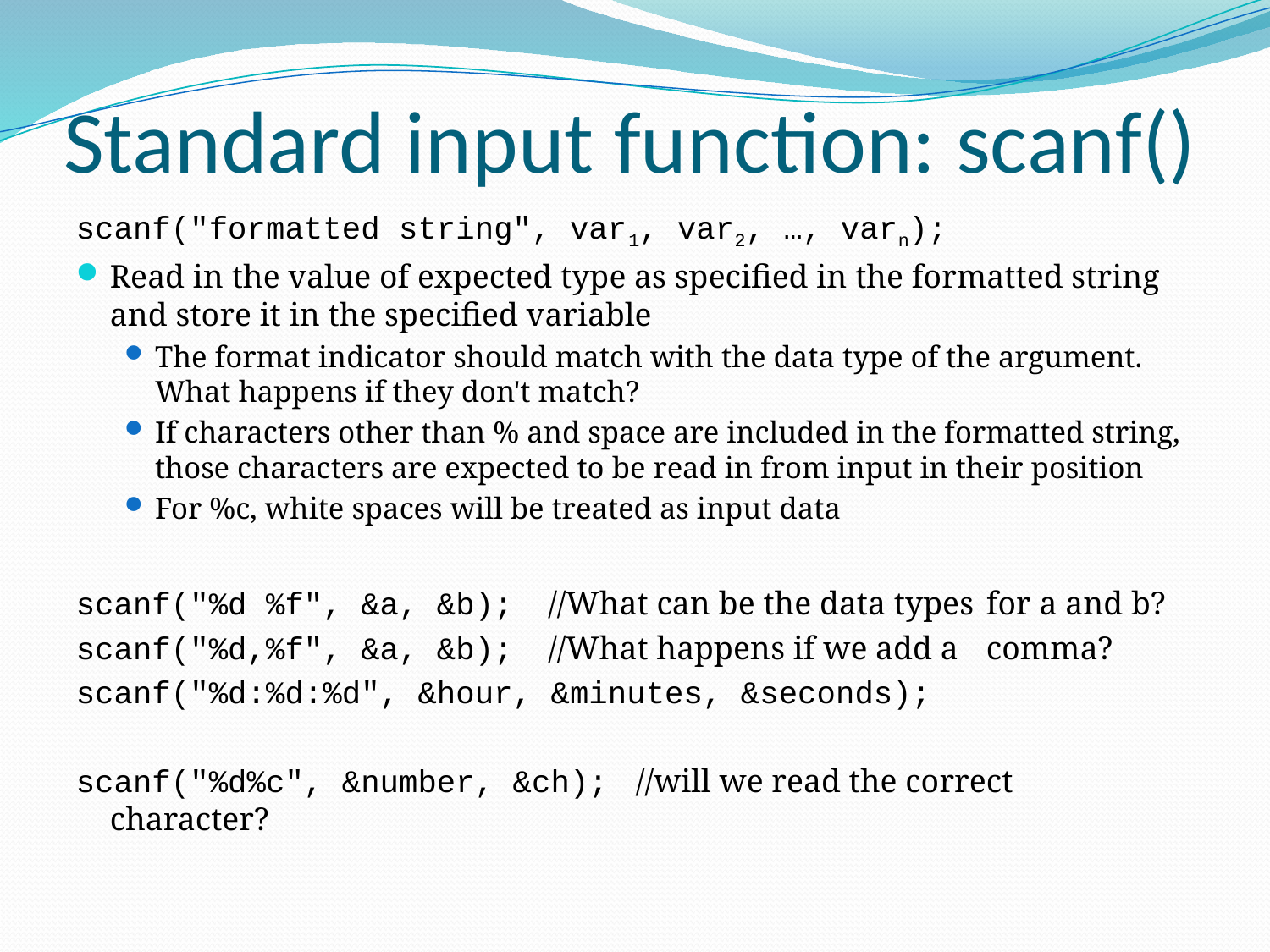

# Standard input function: scanf()
scanf("formatted string", var1, var2, …, varn);
Read in the value of expected type as specified in the formatted string and store it in the specified variable
The format indicator should match with the data type of the argument. What happens if they don't match?
If characters other than % and space are included in the formatted string, those characters are expected to be read in from input in their position
For %c, white spaces will be treated as input data

scanf("%d %f", &a, &b); 	//What can be the data types 					for a and b?
scanf("%d,%f", &a, &b); 	//What happens if we add a 					comma?
scanf("%d:%d:%d", &hour, &minutes, &seconds);

scanf("%d%c", &number, &ch); 	//will we read the correct 					character?